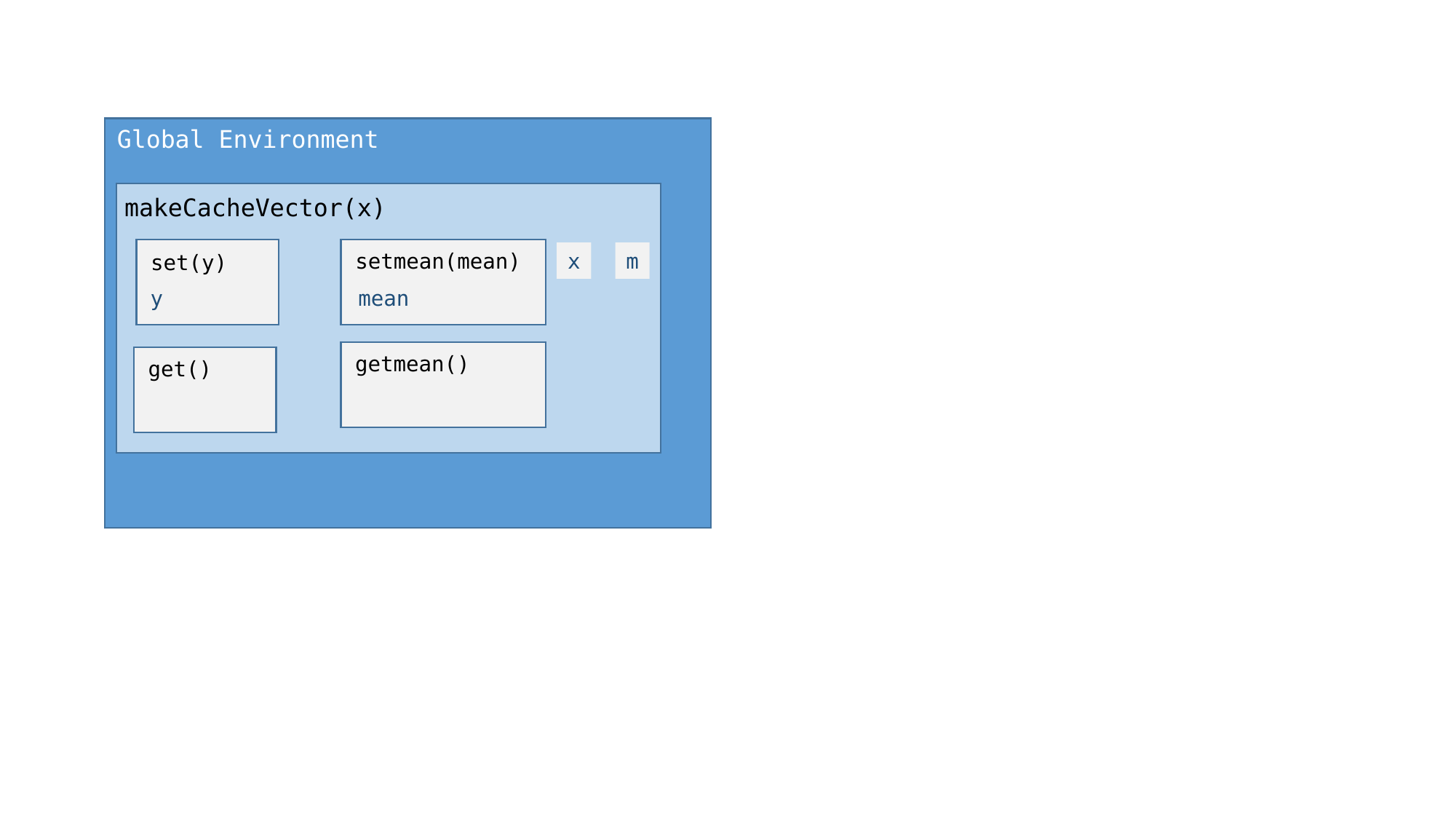

Global Environment

makeCacheVector(x)

setmean(mean)
x
m
set(y)
y
mean

getmean()

get()